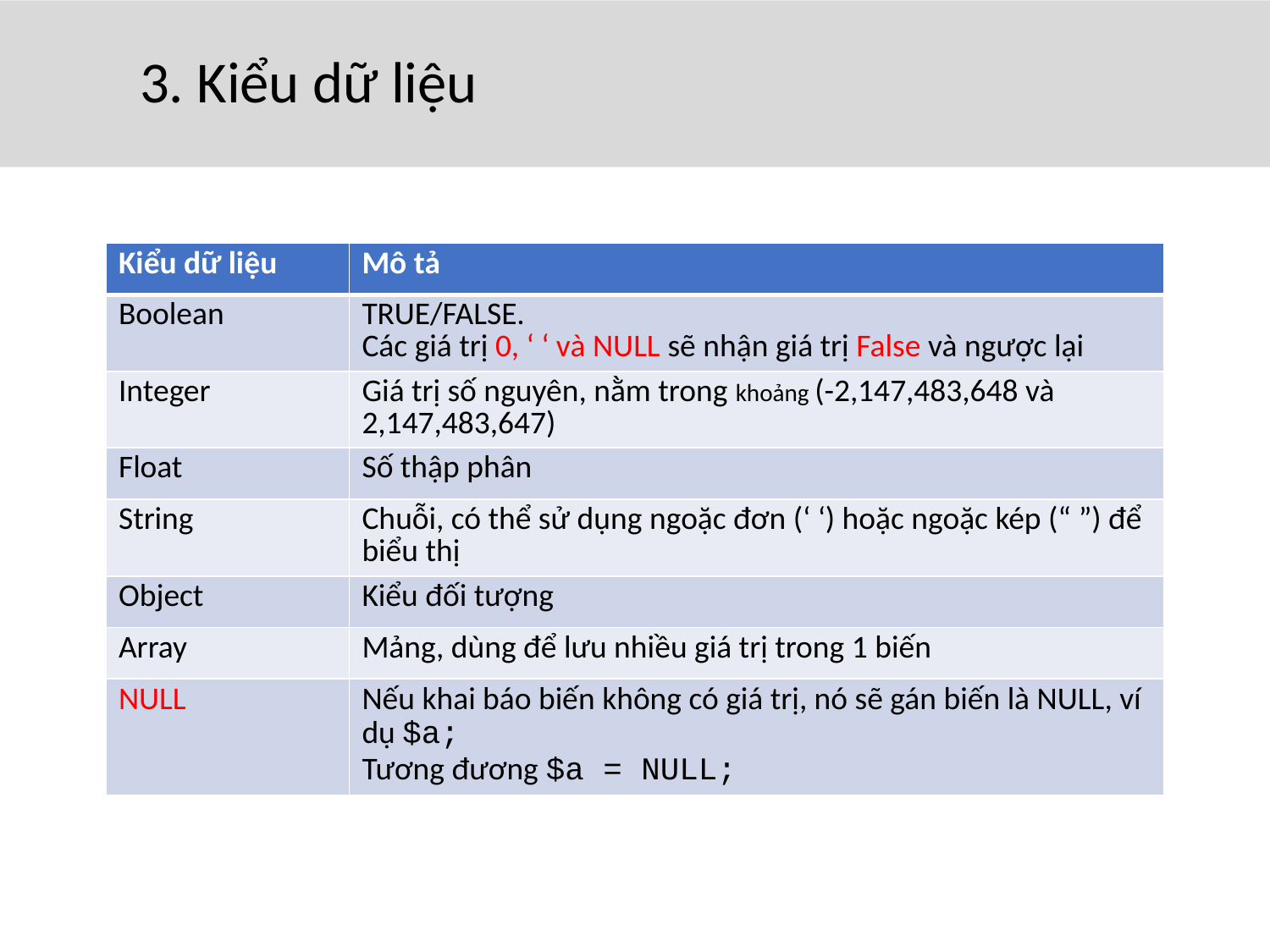

# 3. Kiểu dữ liệu
| Kiểu dữ liệu | Mô tả |
| --- | --- |
| Boolean | TRUE/FALSE. Các giá trị 0, ‘ ‘ và NULL sẽ nhận giá trị False và ngược lại |
| Integer | Giá trị số nguyên, nằm trong khoảng (-2,147,483,648 và 2,147,483,647) |
| Float | Số thập phân |
| String | Chuỗi, có thể sử dụng ngoặc đơn (‘ ‘) hoặc ngoặc kép (“ ”) để biểu thị |
| Object | Kiểu đối tượng |
| Array | Mảng, dùng để lưu nhiều giá trị trong 1 biến |
| NULL | Nếu khai báo biến không có giá trị, nó sẽ gán biến là NULL, ví dụ $a; Tương đương $a = NULL; |